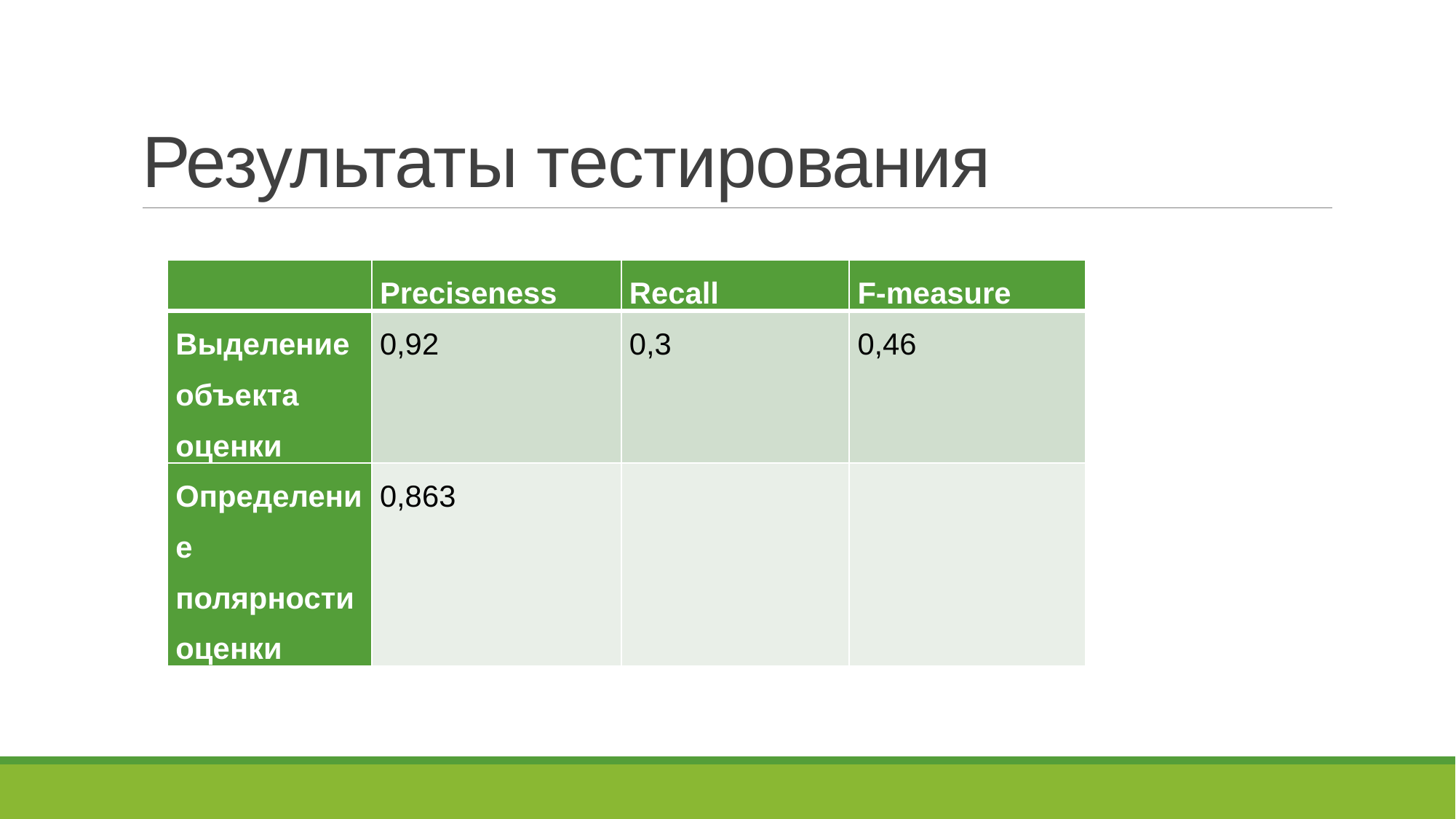

# Результаты тестирования
|  | Preciseness | Recall | F-measure |
| --- | --- | --- | --- |
| Выделение объекта оценки | 0,92 | 0,3 | 0,46 |
| Определение полярности оценки | 0,863 |  |  |